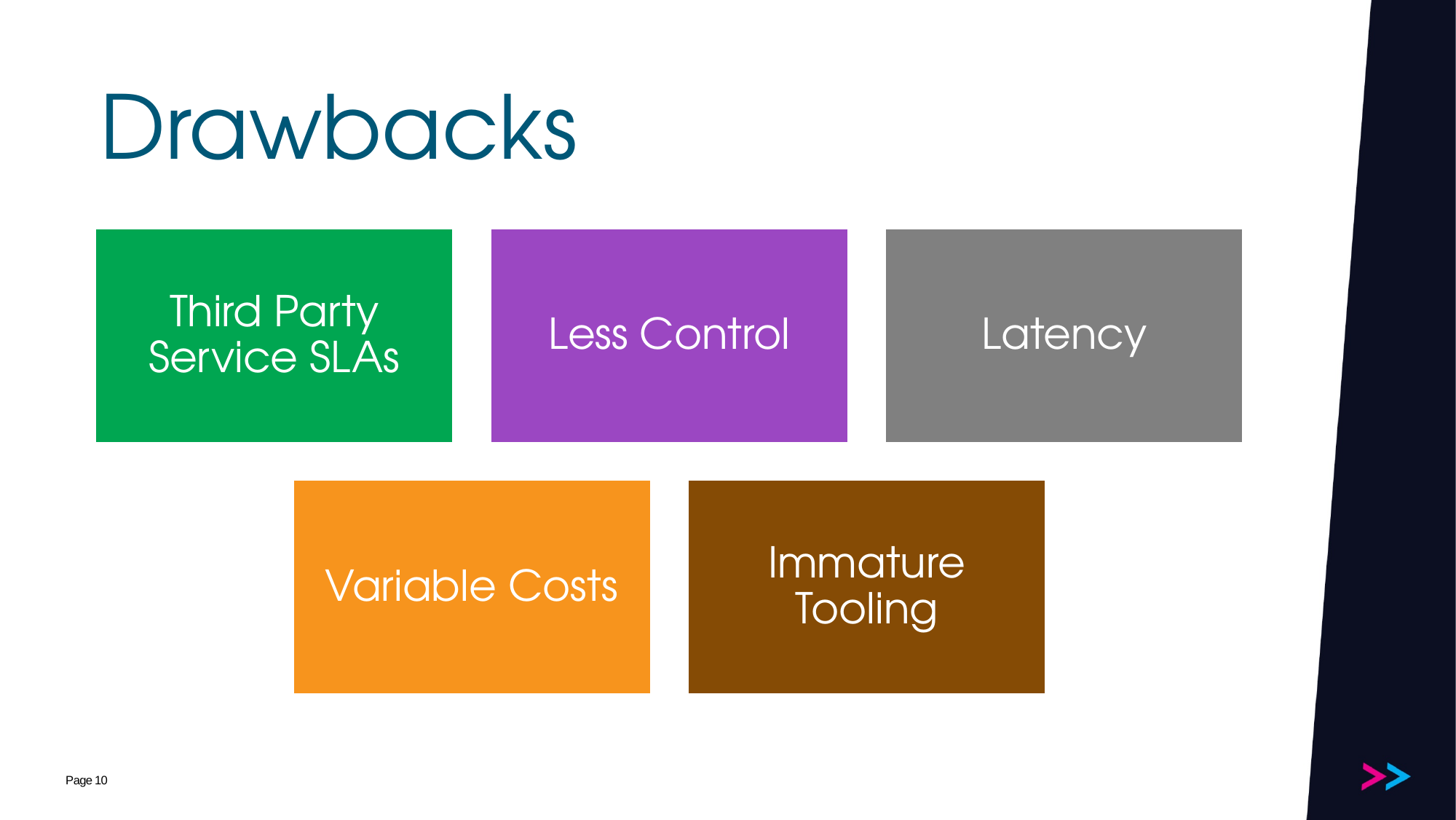

# Drawbacks
Third Party Service SLAs
Less Control
Latency
Variable Costs
Immature Tooling
10